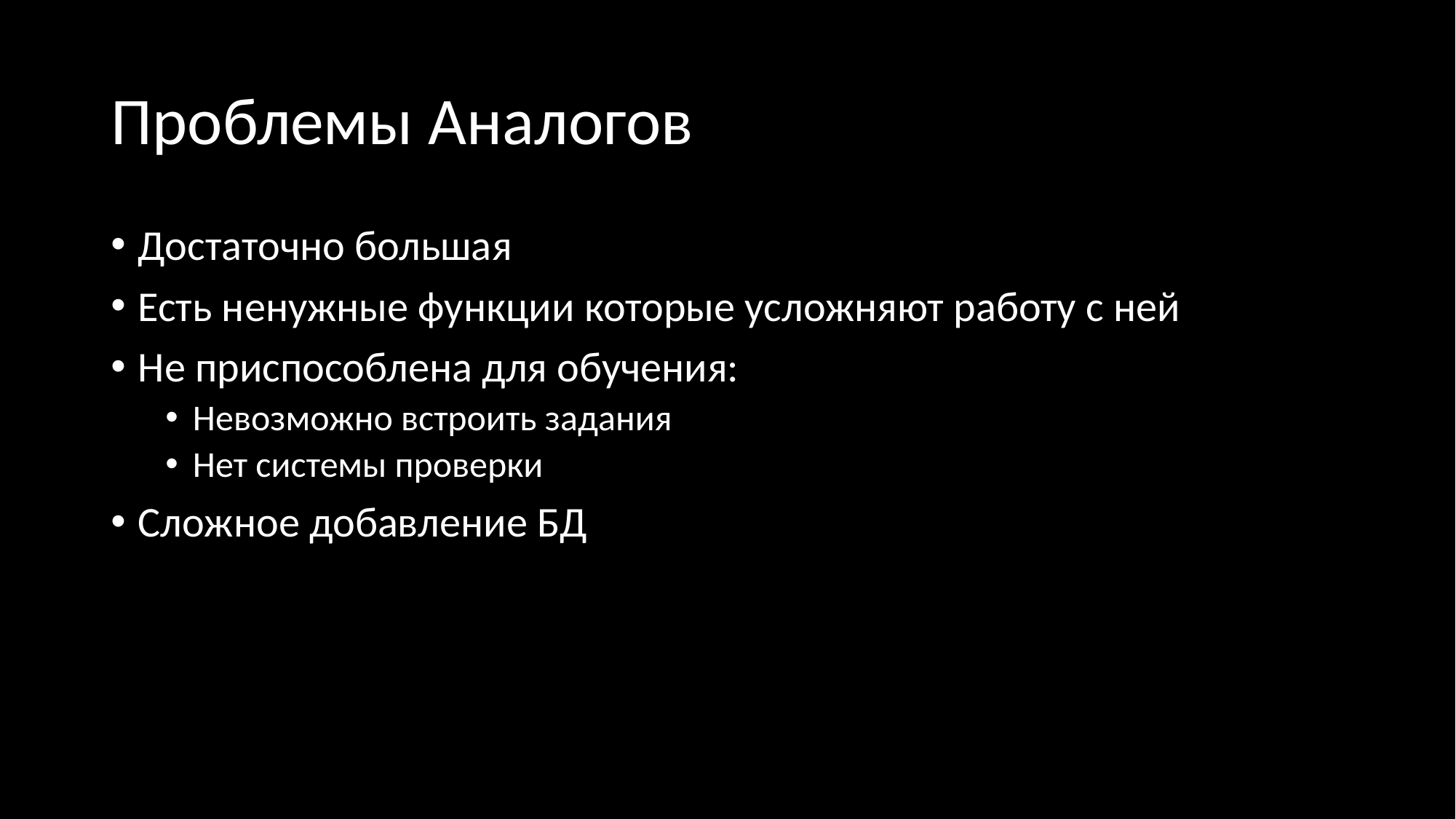

# Проблемы Аналогов
Достаточно большая
Есть ненужные функции которые усложняют работу с ней
Не приспособлена для обучения:
Невозможно встроить задания
Нет системы проверки
Сложное добавление БД